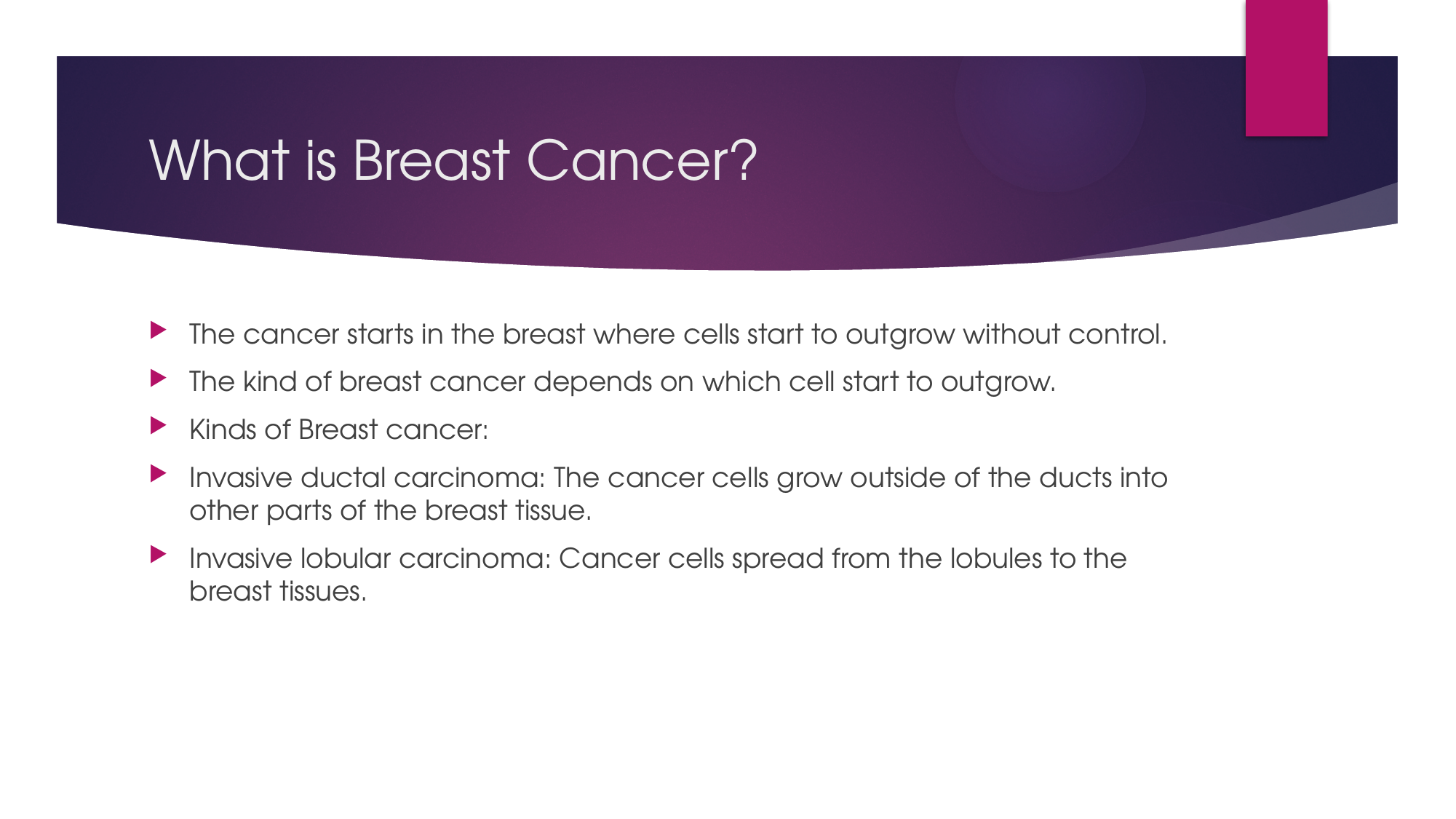

# What is Breast Cancer?
The cancer starts in the breast where cells start to outgrow without control.
The kind of breast cancer depends on which cell start to outgrow.
Kinds of Breast cancer:
Invasive ductal carcinoma: The cancer cells grow outside of the ducts into other parts of the breast tissue.
Invasive lobular carcinoma: Cancer cells spread from the lobules to the breast tissues.